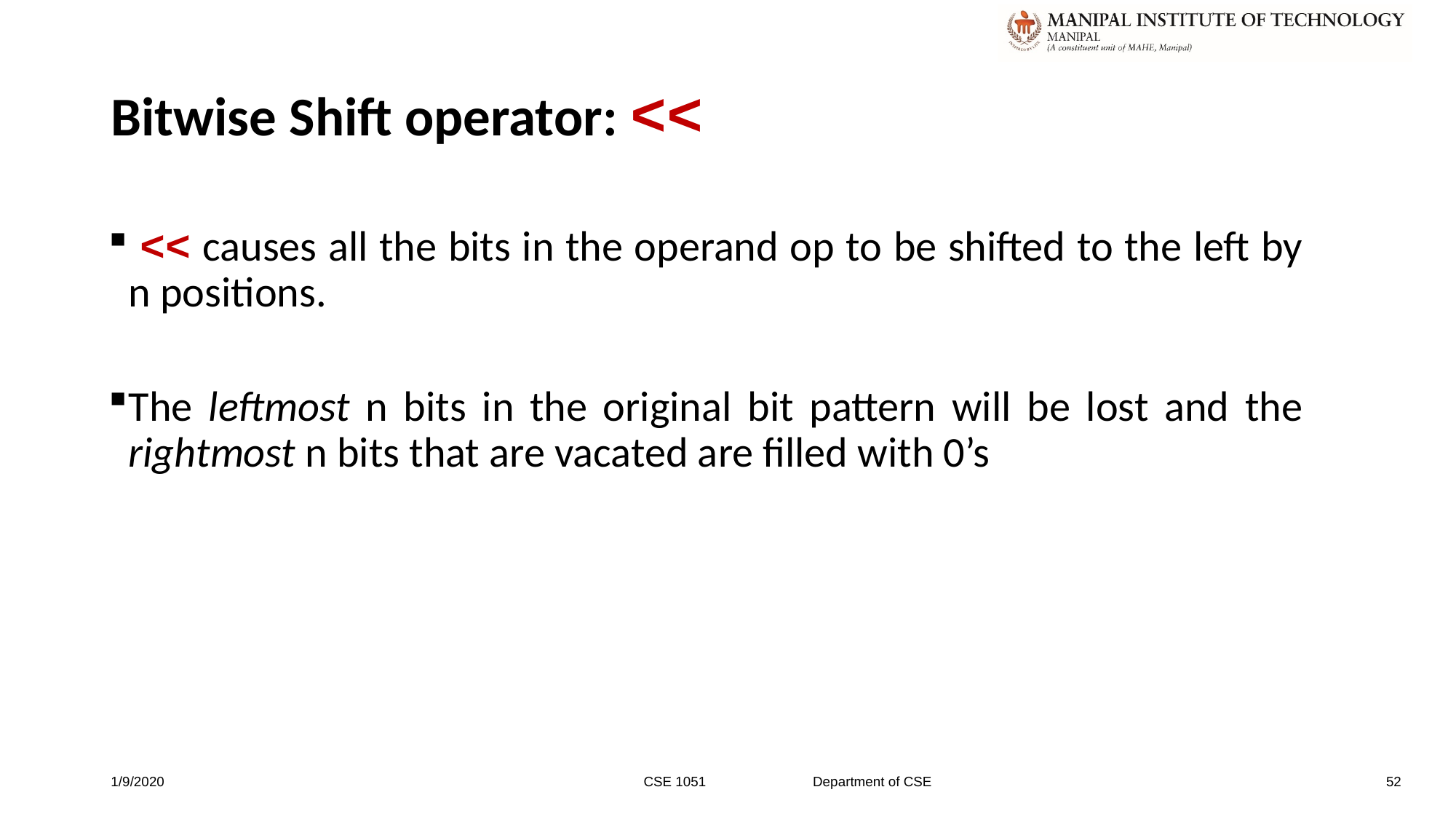

# Bitwise Shift operator: <<
 << causes all the bits in the operand op to be shifted to the left by n positions.

The leftmost n bits in the original bit pattern will be lost and the rightmost n bits that are vacated are filled with 0’s
1/9/2020
CSE 1051                            Department of CSE
52